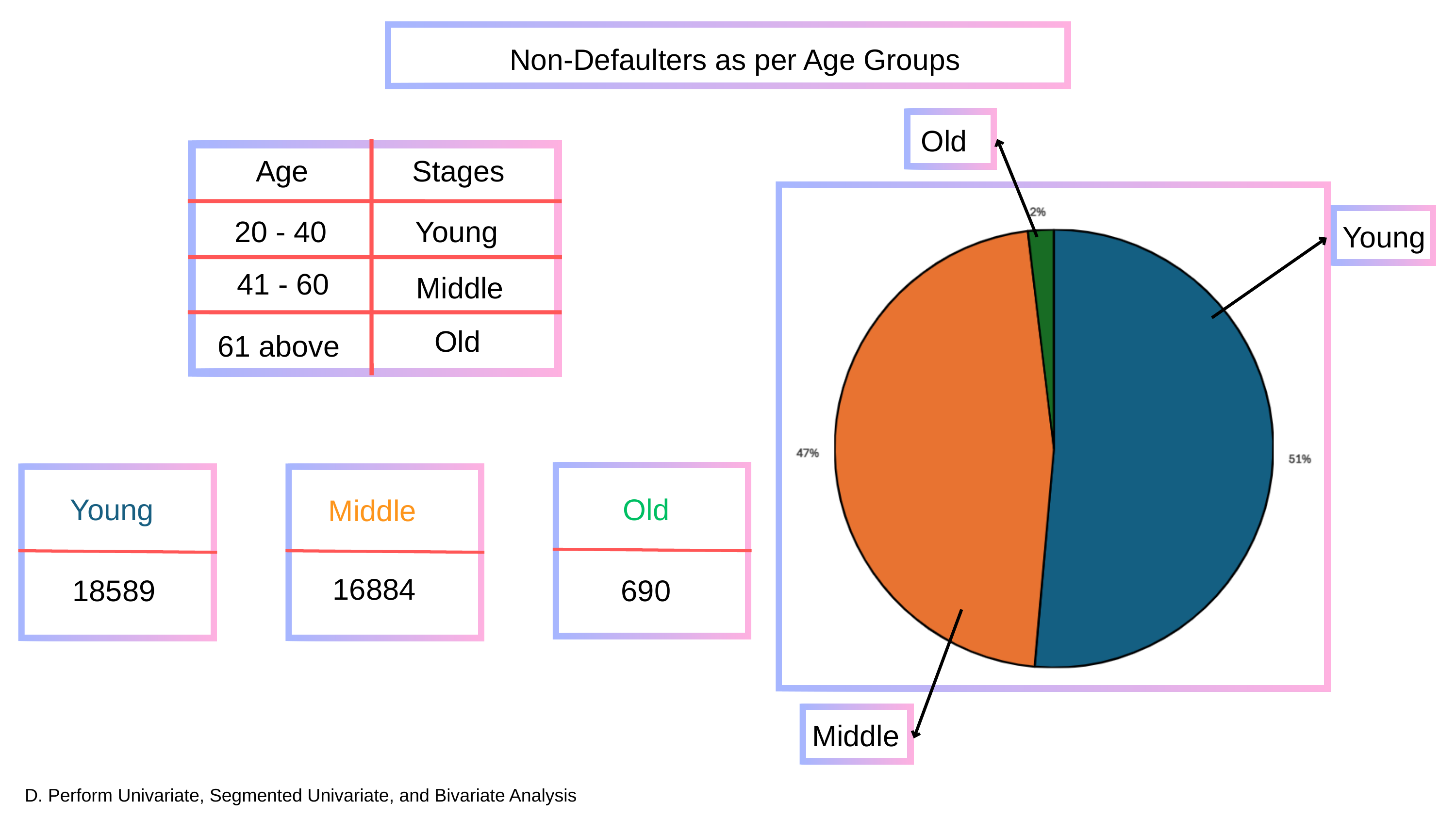

Non-Defaulters as per Age Groups

Old

Age
Stages

20 - 40
Young

41 - 60
Middle

Old
61 above

Young

Young
Old
Middle

16884
18589
690

Middle
D. Perform Univariate, Segmented Univariate, and Bivariate Analysis